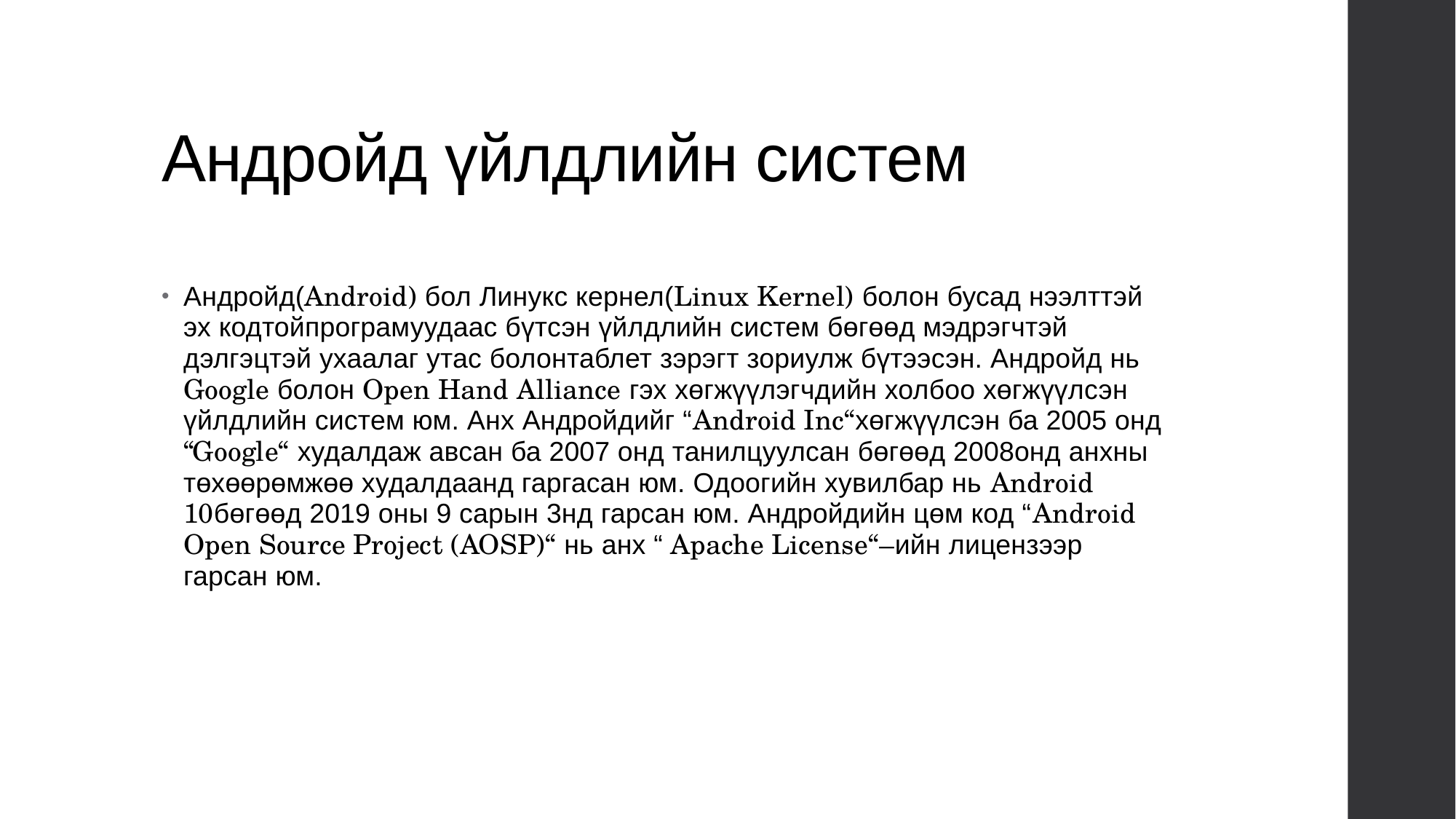

# Андройд үйлдлийн систем

Андройд(Android) бол Линукс кернел(Linux Kernel) болон бусад нээлттэй эх кодтойпрограмуудаас бүтсэн үйлдлийн систем бөгөөд мэдрэгчтэй дэлгэцтэй ухаалаг утас болонтаблет зэрэгт зориулж бүтээсэн. Андройд нь Google болон Open Hand Alliance гэх хөгжүүлэгчдийн холбоо хөгжүүлсэн үйлдлийн систем юм. Анх Андройдийг “Android Inc“хөгжүүлсэн ба 2005 онд “Google“ худалдаж авсан ба 2007 онд танилцуулсан бөгөөд 2008онд анхны төхөөрөмжөө худалдаанд гаргасан юм. Одоогийн хувилбар нь Android 10бөгөөд 2019 оны 9 сарын 3нд гарсан юм. Андройдийн цөм код “Android Open Source Project (AOSP)“ нь анх “ Apache License“–ийн лицензээр гарсан юм.